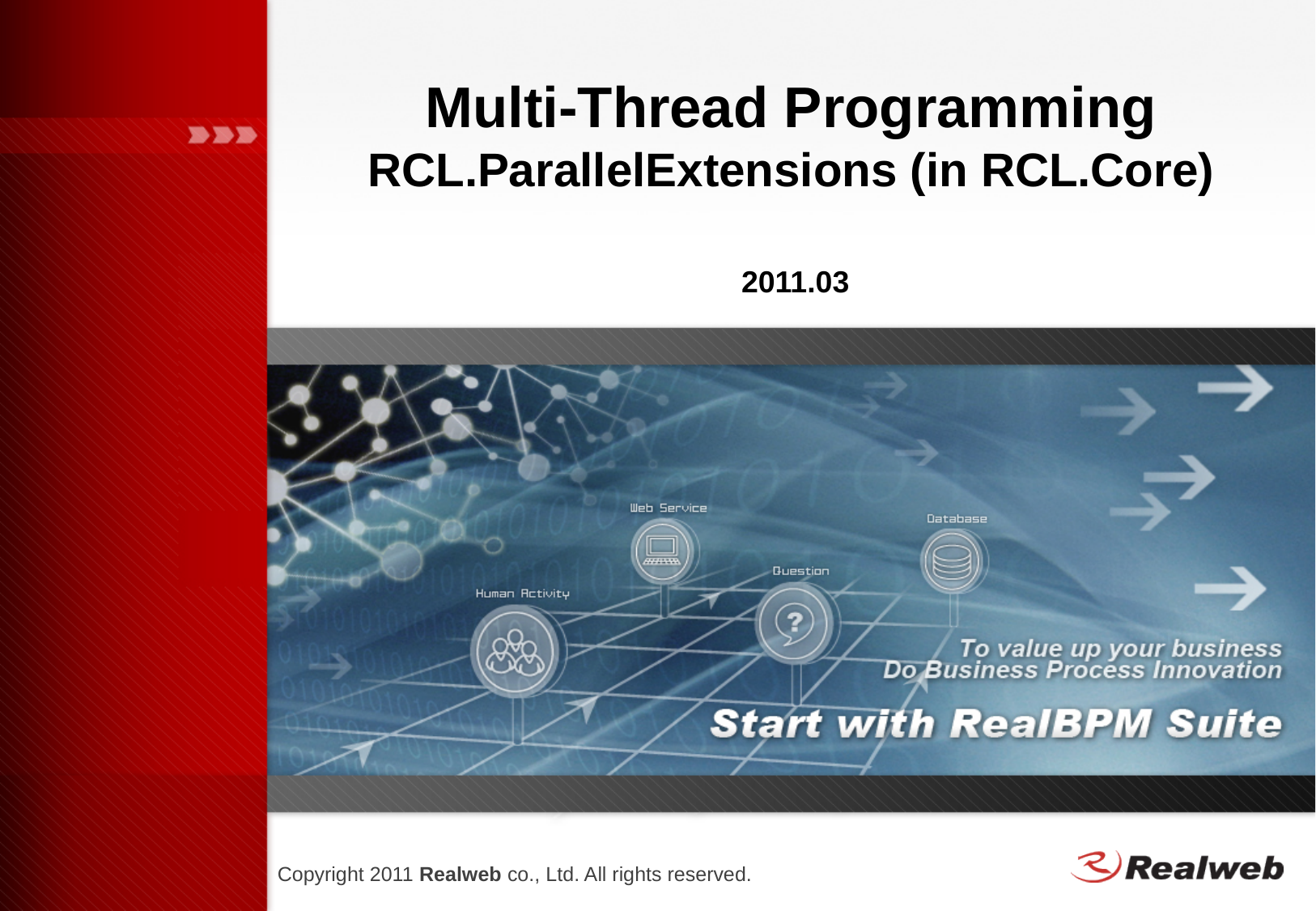

# Multi-Thread Programming RCL.ParallelExtensions (in RCL.Core)
2011.03